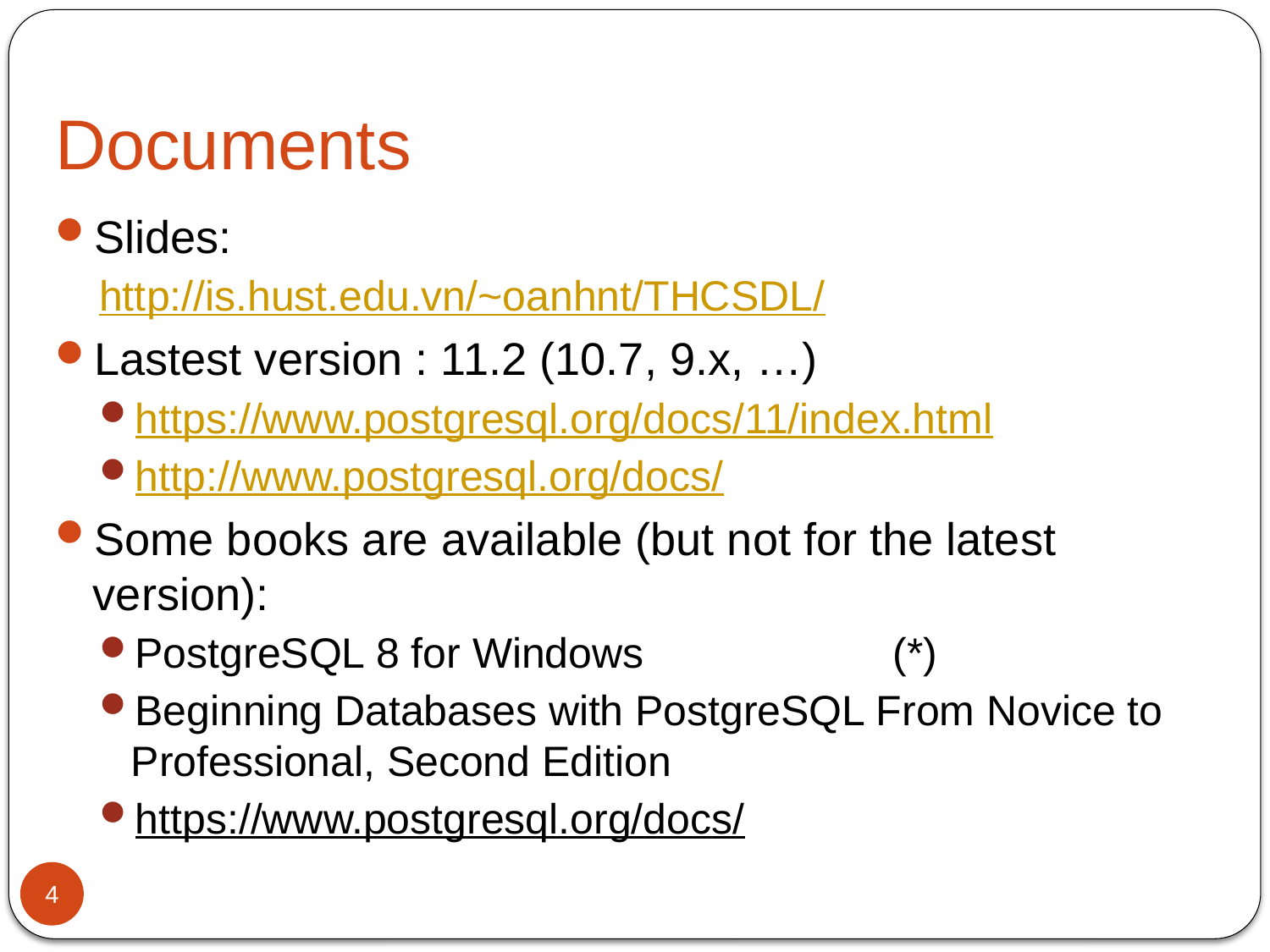

# Documents
Slides:
http://is.hust.edu.vn/~oanhnt/THCSDL/
Lastest version : 11.2 (10.7, 9.x, …)
https://www.postgresql.org/docs/11/index.html
http://www.postgresql.org/docs/
Some books are available (but not for the latest version):
PostgreSQL 8 for Windows  		(*)
Beginning Databases with PostgreSQL From Novice to Professional, Second Edition
https://www.postgresql.org/docs/
4